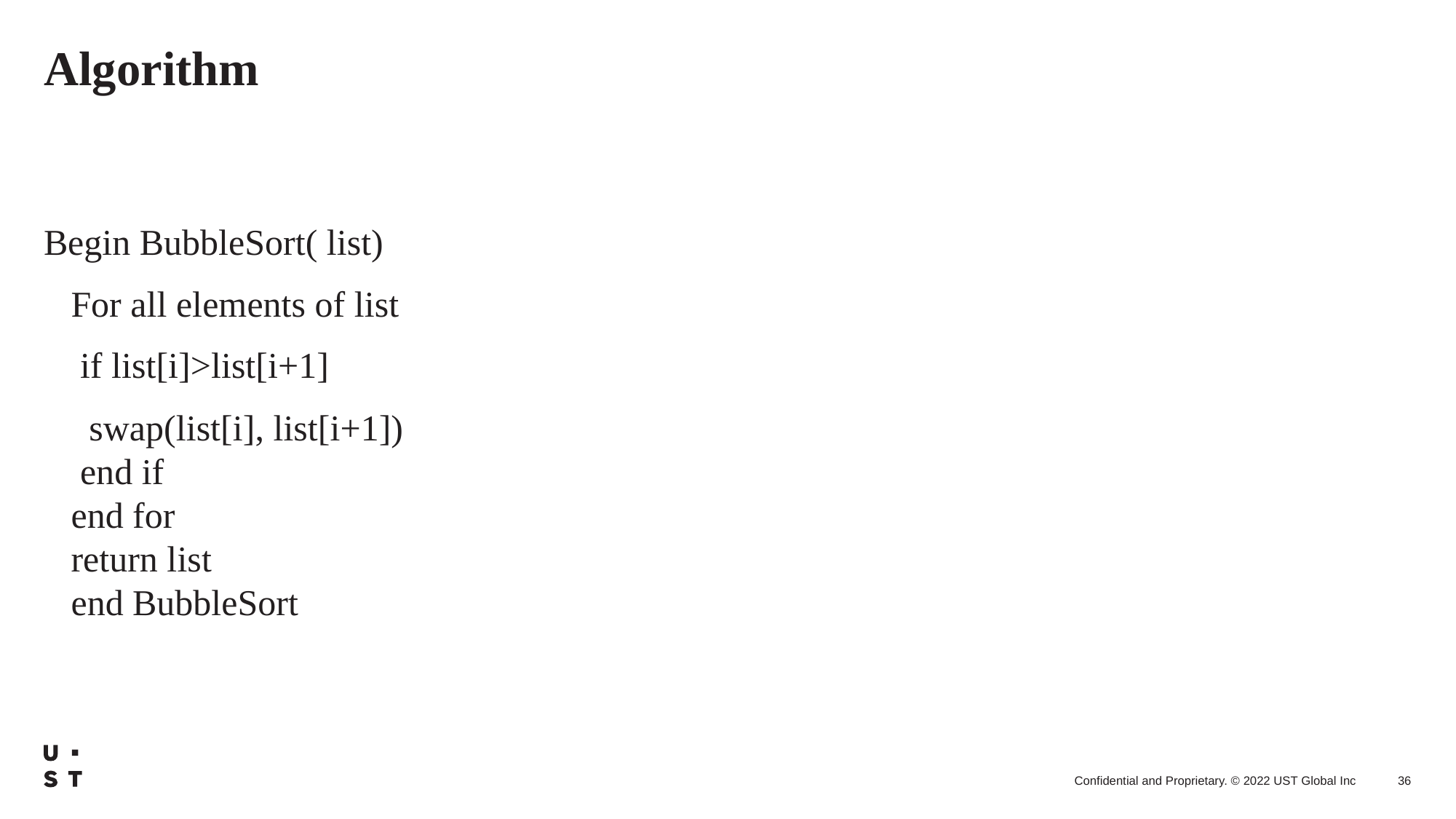

# Algorithm

Begin BubbleSort( list)
   For all elements of list
    if list[i]>list[i+1]
     swap(list[i], list[i+1])
    end if
   end for
   return list
   end BubbleSort